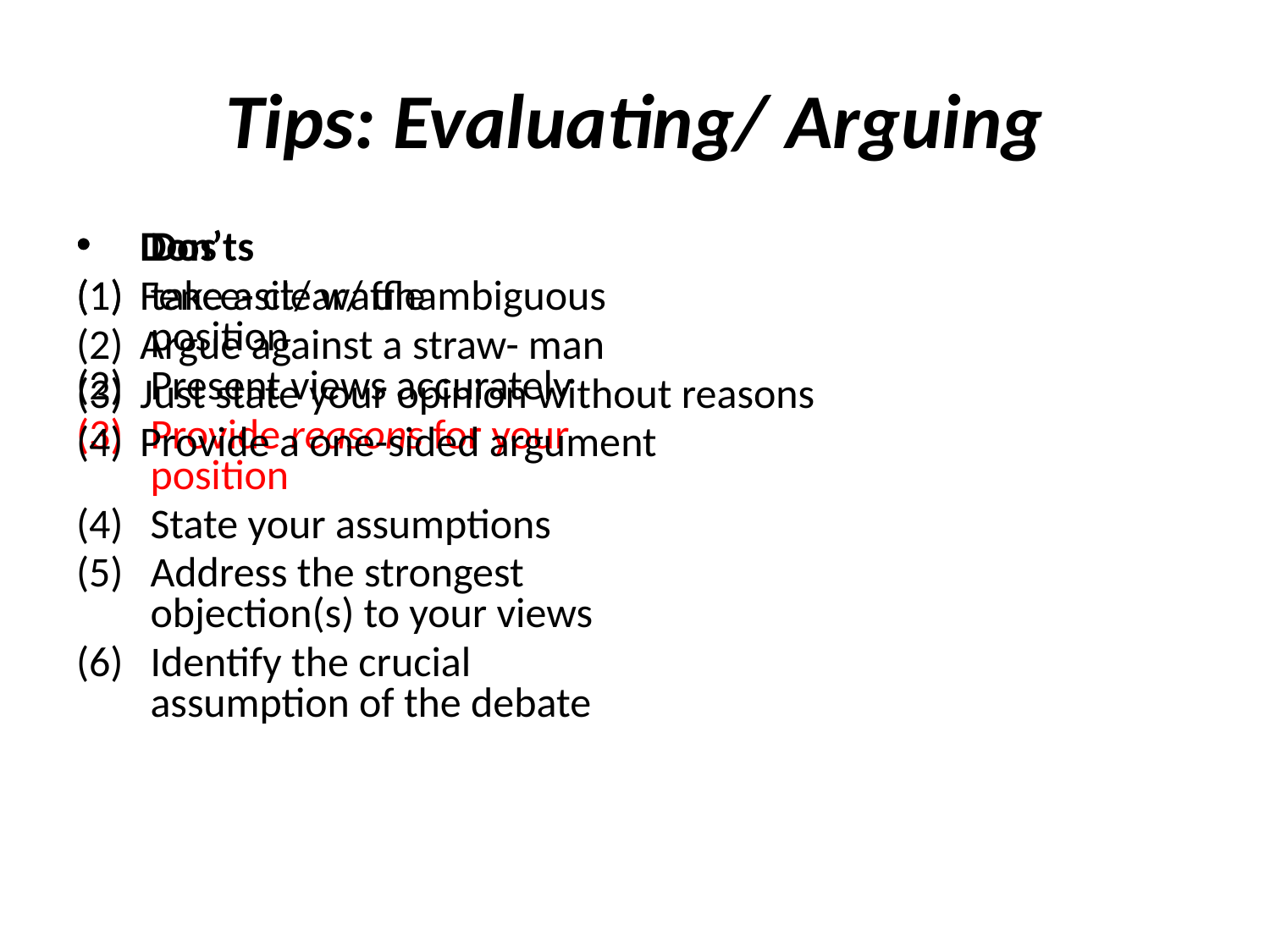

# Tips: Evaluating/ Arguing
Dos
take a clear/ unambiguous position
Present views accurately
Provide reasons for your position
State your assumptions
Address the strongest objection(s) to your views
Identify the crucial assumption of the debate

Don’ts
Fence-sit/ waffle
Argue against a straw- man
Just state your opinion without reasons
Provide a one-sided argument